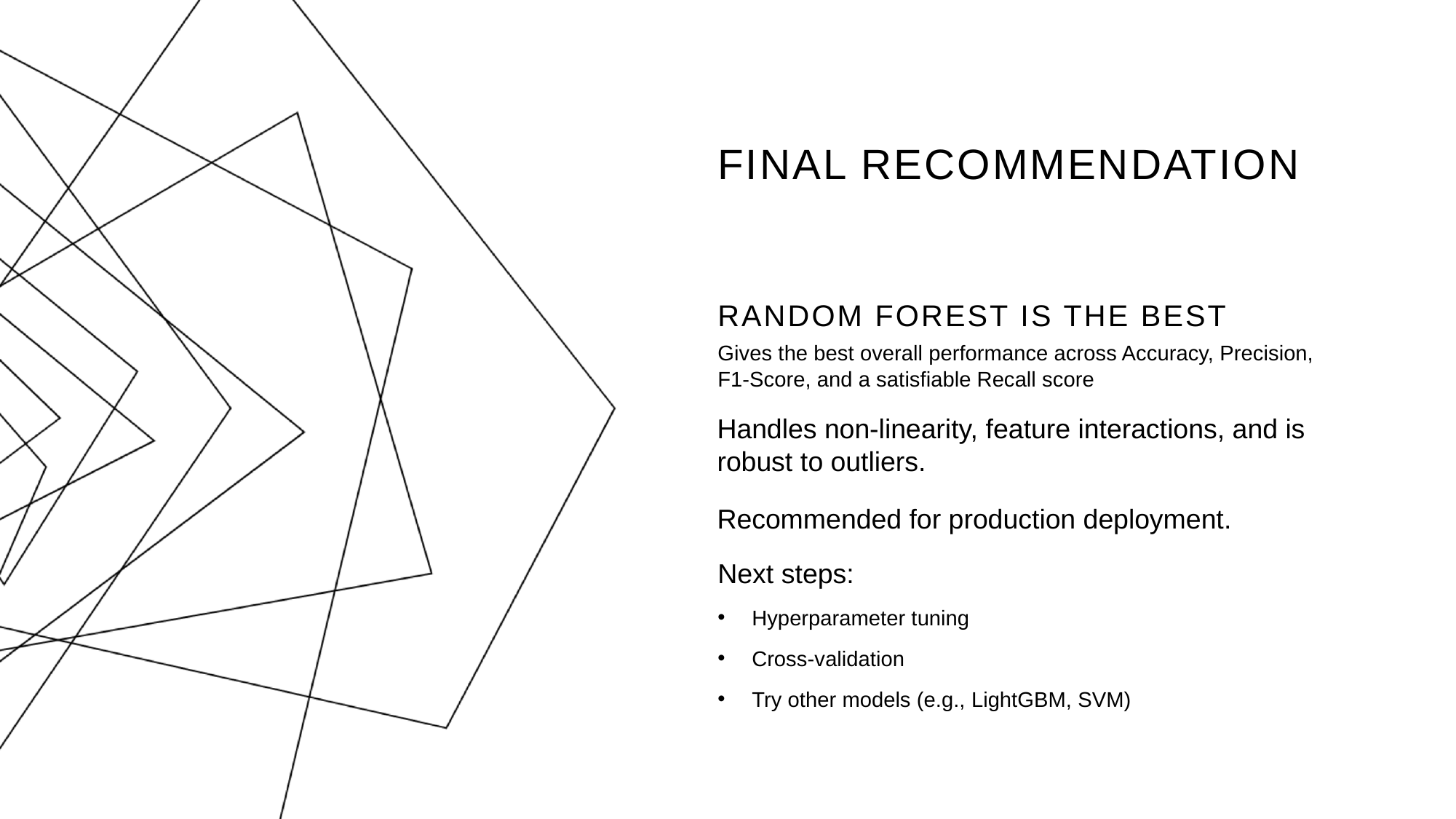

# Final Recommendation
Random forest is the best
Gives the best overall performance across Accuracy, Precision, F1-Score, and a satisfiable Recall score
Handles non-linearity, feature interactions, and is robust to outliers.
Recommended for production deployment.
Next steps:
Hyperparameter tuning
Cross-validation
Try other models (e.g., LightGBM, SVM)